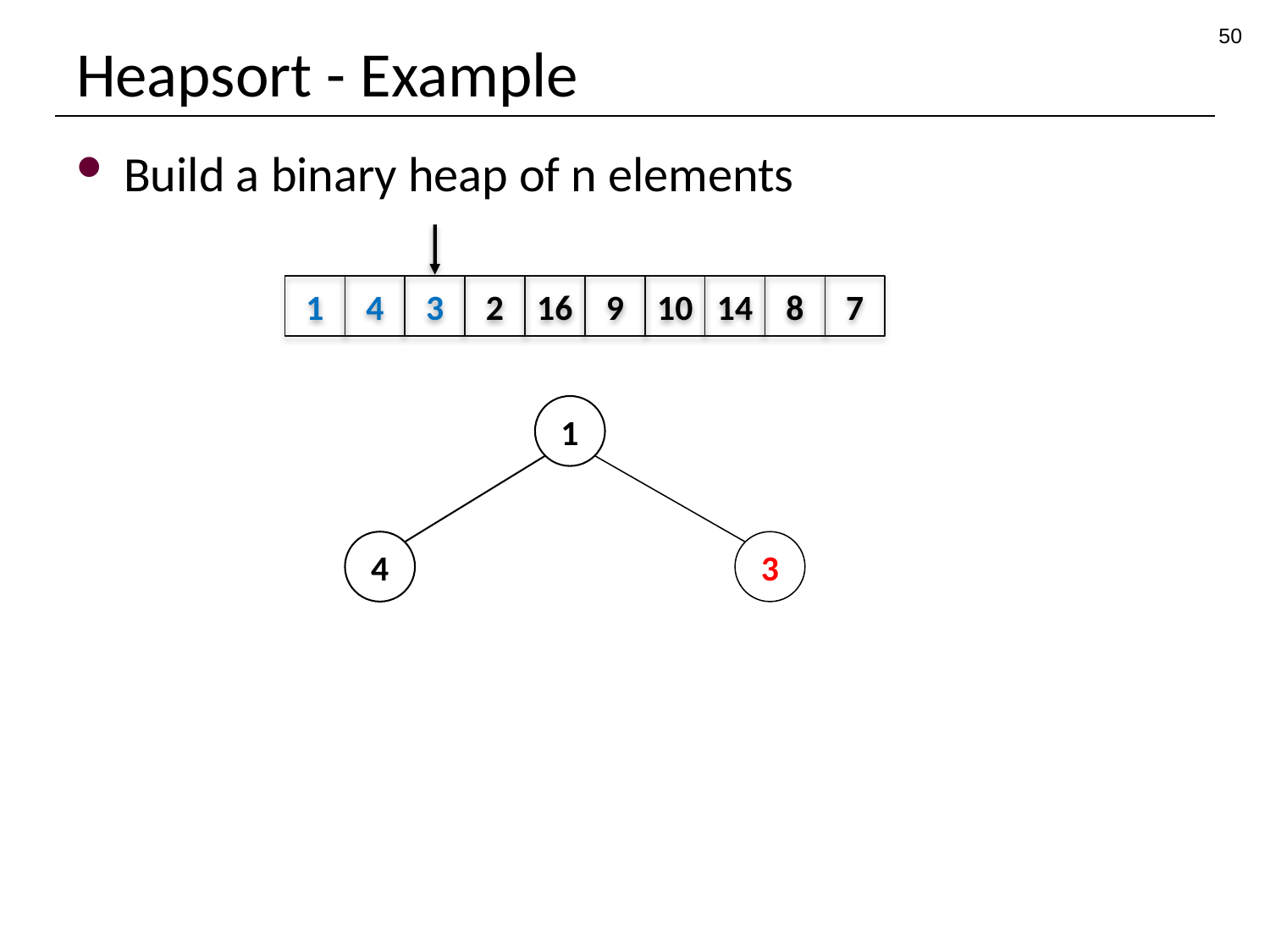

50
# Heapsort - Example
Build a binary heap of n elements

1
4
3
2
16
9
10
14
8
7
1
4
3